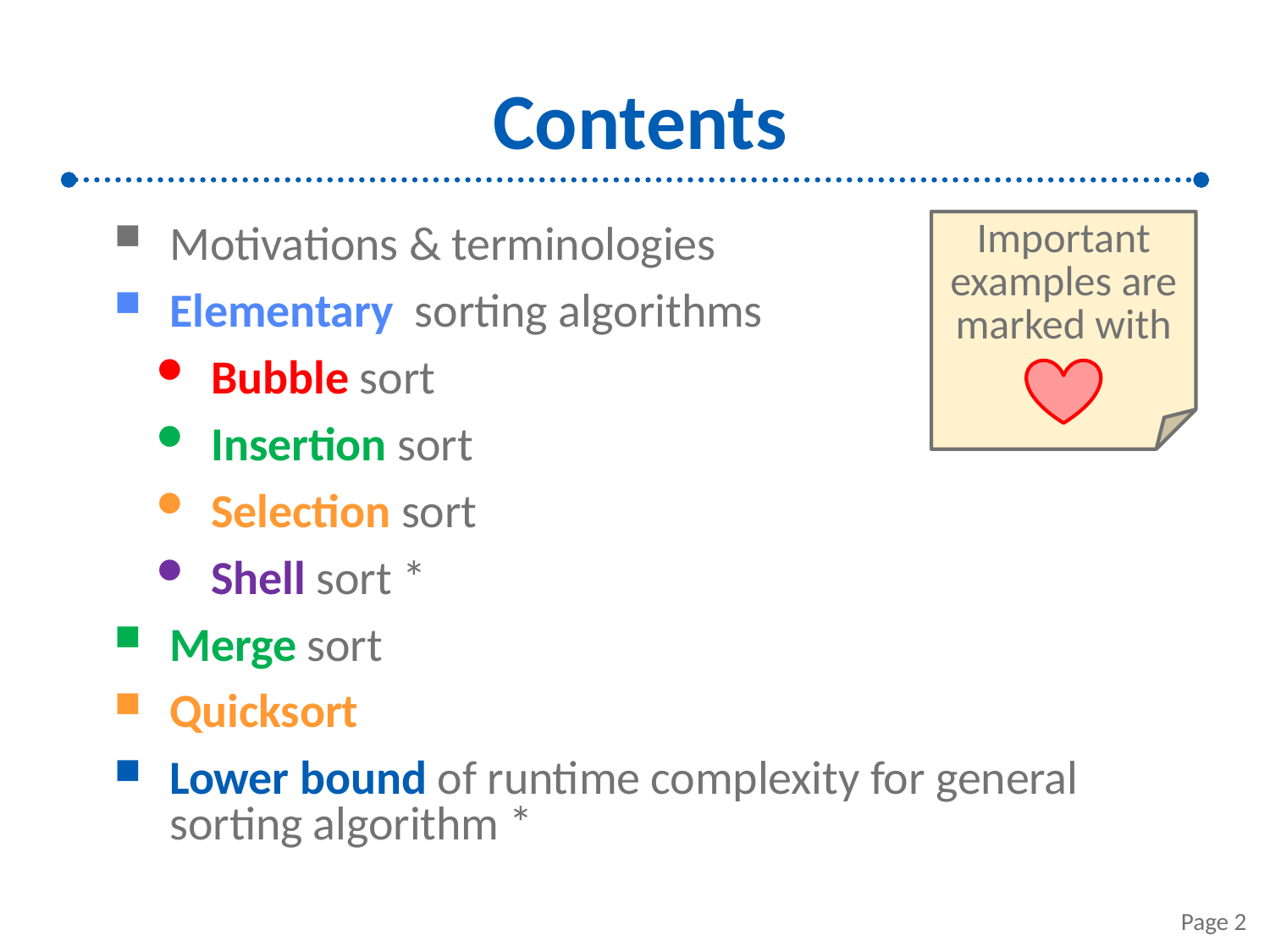

# Contents
Important examples are marked with

Motivations & terminologies
Elementary  sorting algorithms
Bubble sort
Insertion sort
Selection sort
Shell sort *
Merge sort
Quicksort
Lower bound of runtime complexity for general sorting algorithm *
Page 2